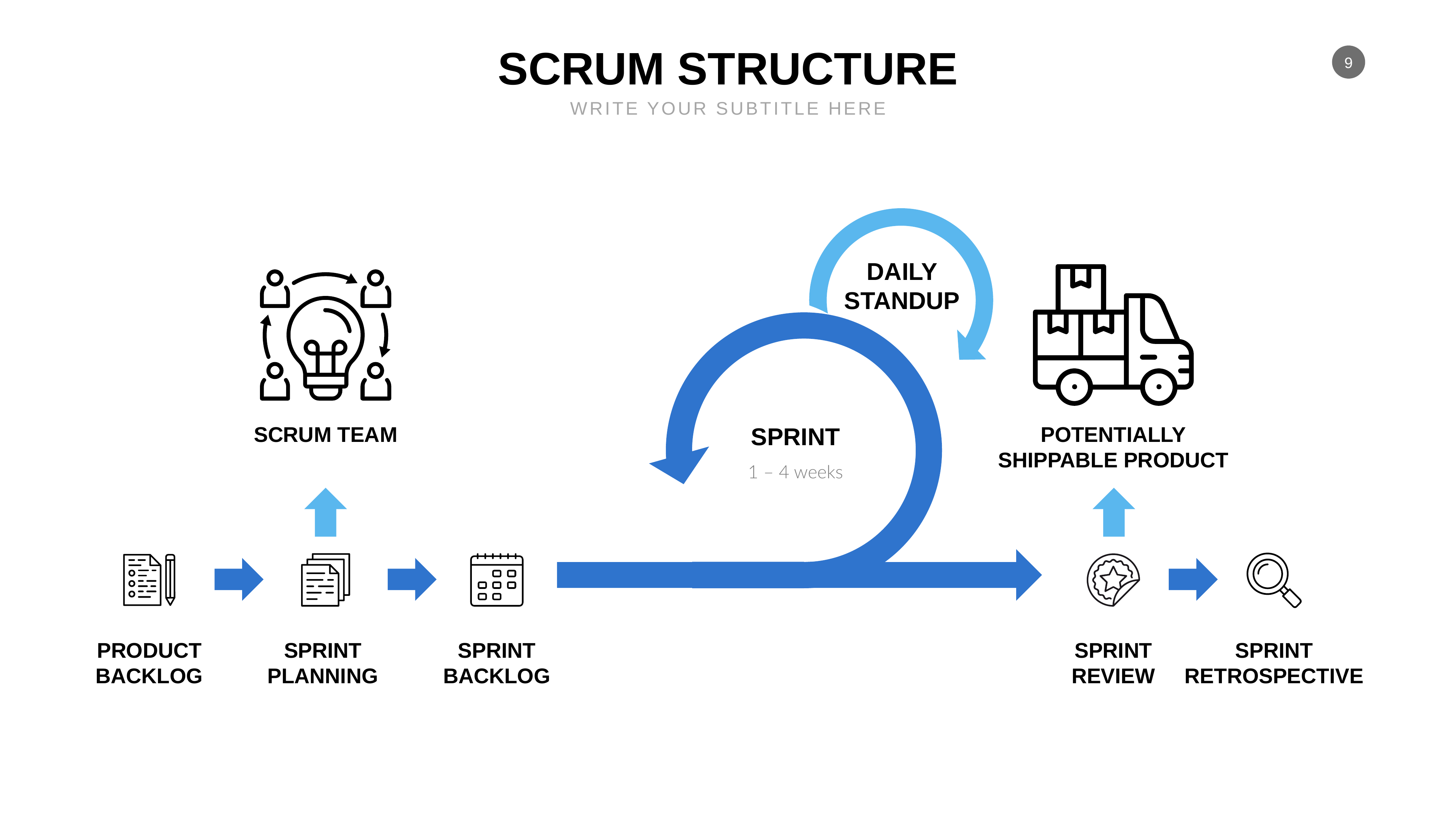

SCRUM STRUCTURE
WRITE YOUR SUBTITLE HERE

DAILY
STANDUP

SCRUM TEAM
SPRINT
POTENTIALLY
SHIPPABLE PRODUCT
1 – 4 weeks

PRODUCT
BACKLOG
SPRINT
PLANNING
SPRINT
BACKLOG
SPRINT
REVIEW
SPRINT
RETROSPECTIVE